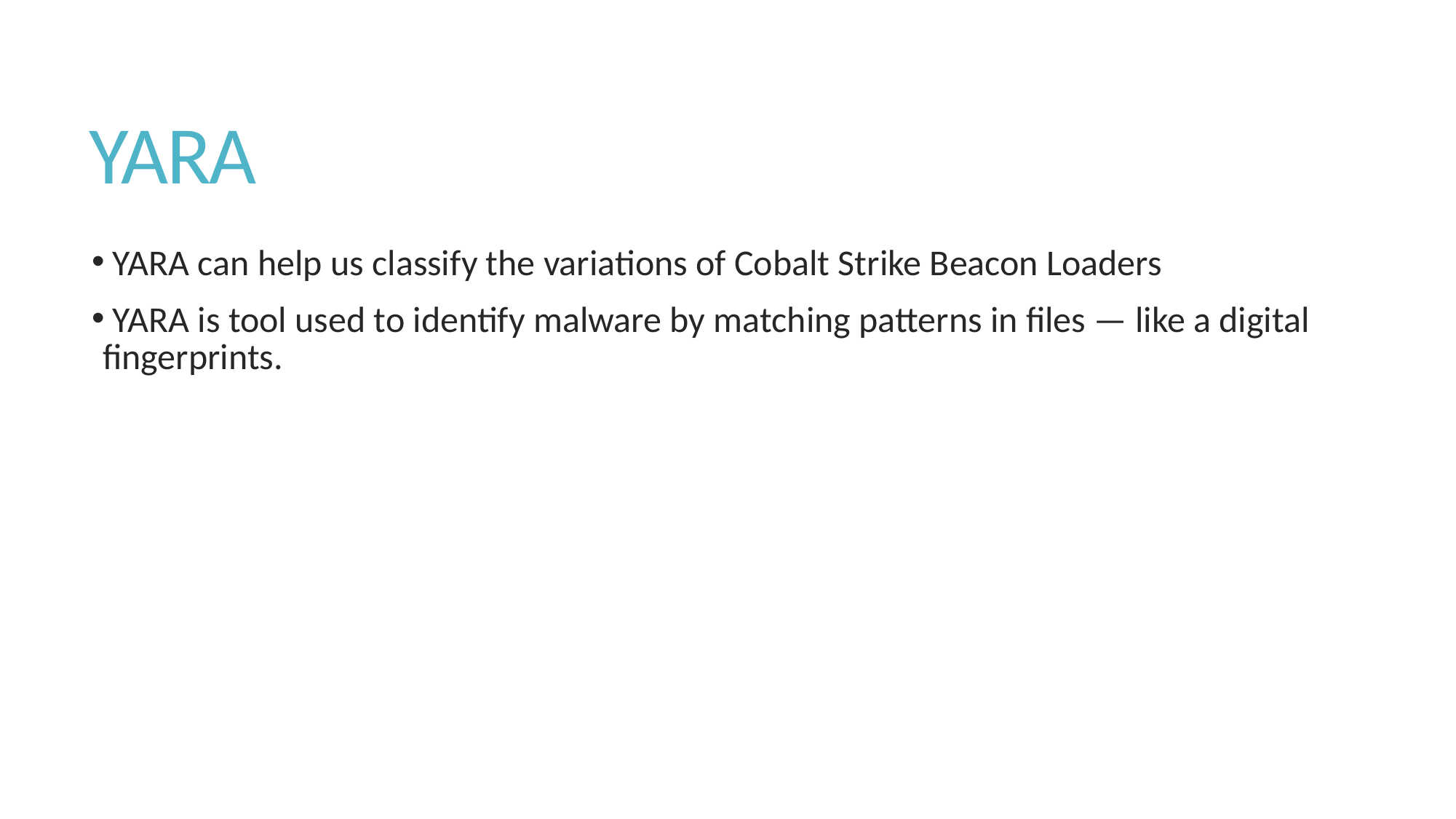

# YARA
 YARA can help us classify the variations of Cobalt Strike Beacon Loaders
 YARA is tool used to identify malware by matching patterns in files — like a digital fingerprints.